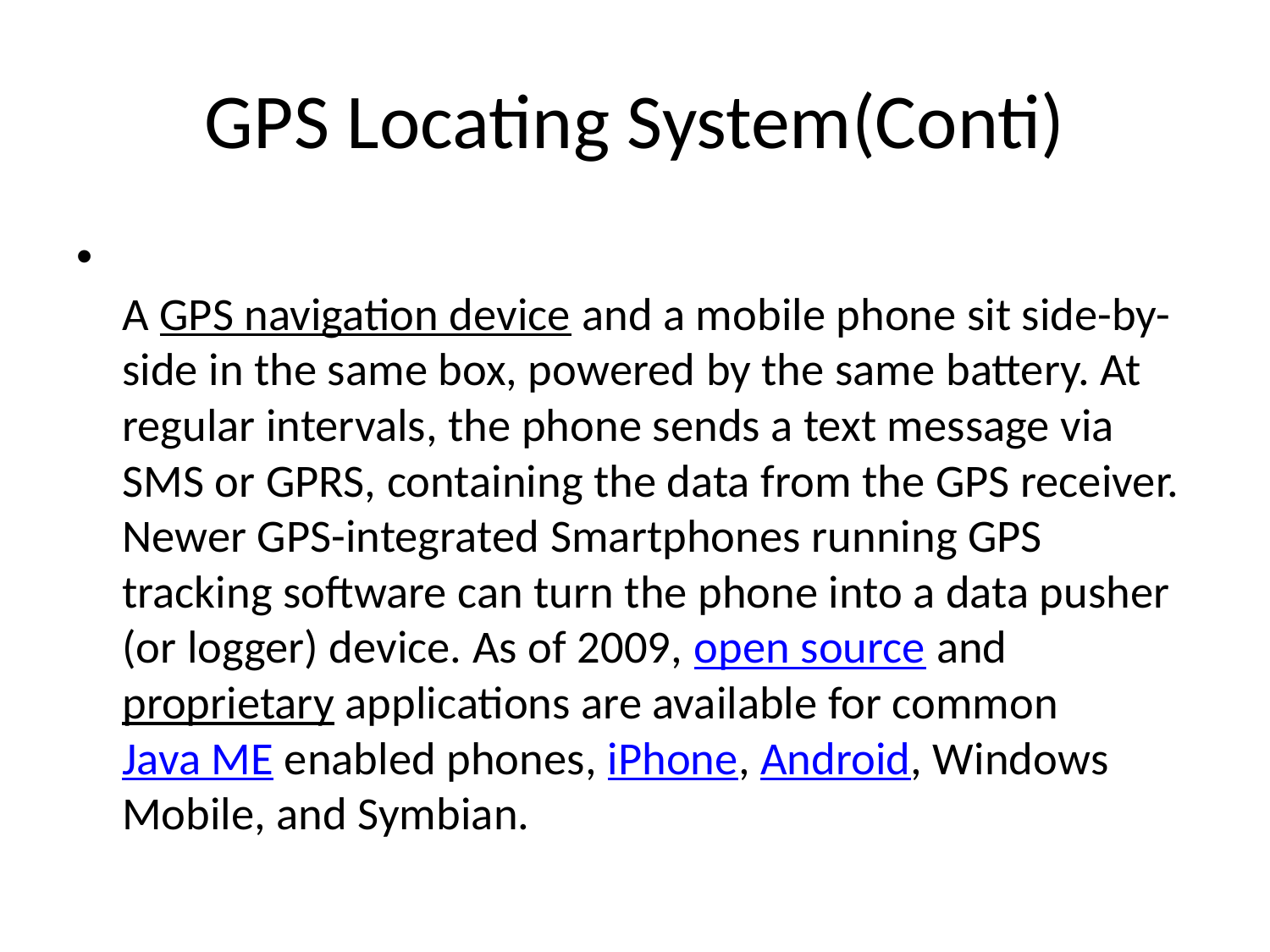

# GPS Locating System(Conti)
A GPS navigation device and a mobile phone sit side-by-side in the same box, powered by the same battery. At regular intervals, the phone sends a text message via SMS or GPRS, containing the data from the GPS receiver. Newer GPS-integrated Smartphones running GPS tracking software can turn the phone into a data pusher (or logger) device. As of 2009, open source and proprietary applications are available for common Java ME enabled phones, iPhone, Android, Windows Mobile, and Symbian.